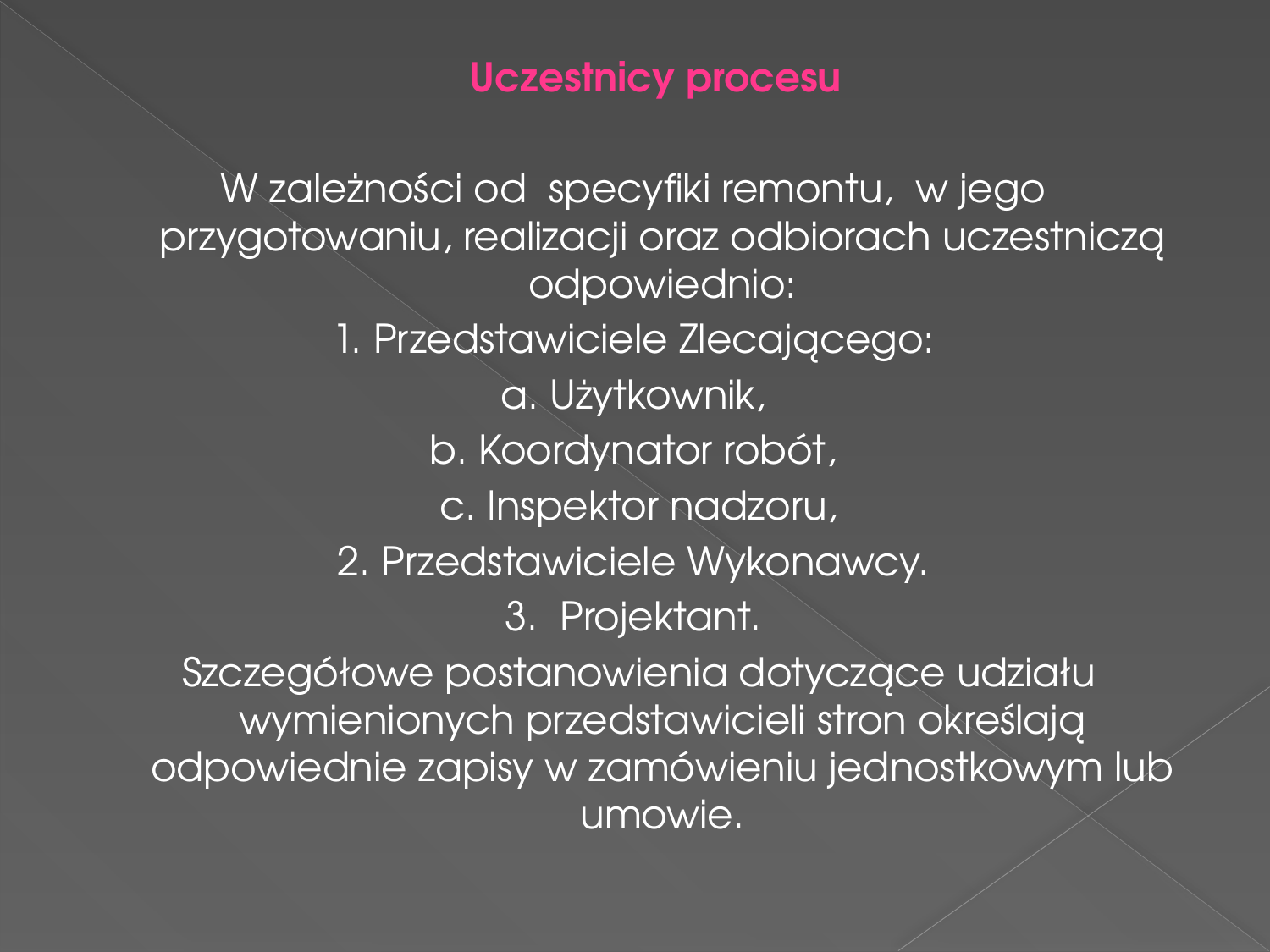

#
   Uczestnicy procesu

W zależności od  specyfiki remontu,  w jego  przygotowaniu, realizacji oraz odbiorach uczestniczą odpowiednio:
1. Przedstawiciele Zlecającego:
a. Użytkownik,
b. Koordynator robót,
c. Inspektor nadzoru,
2. Przedstawiciele Wykonawcy.
3.  Projektant.
Szczegółowe postanowienia dotyczące udziału wymienionych przedstawicieli stron określają odpowiednie zapisy w zamówieniu jednostkowym lub umowie.